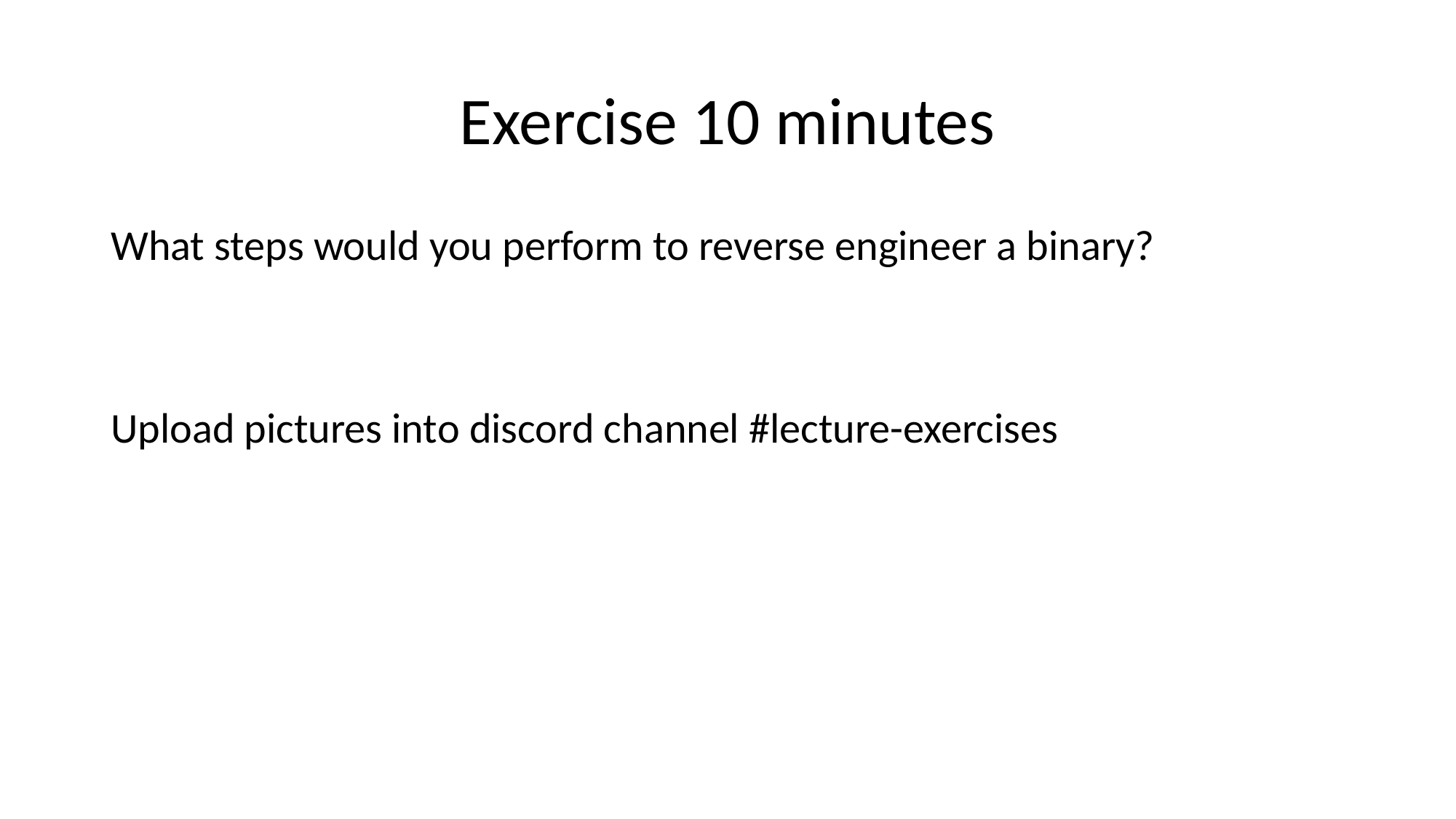

# Exercise 10 minutes
What steps would you perform to reverse engineer a binary?

Upload pictures into discord channel #lecture-exercises